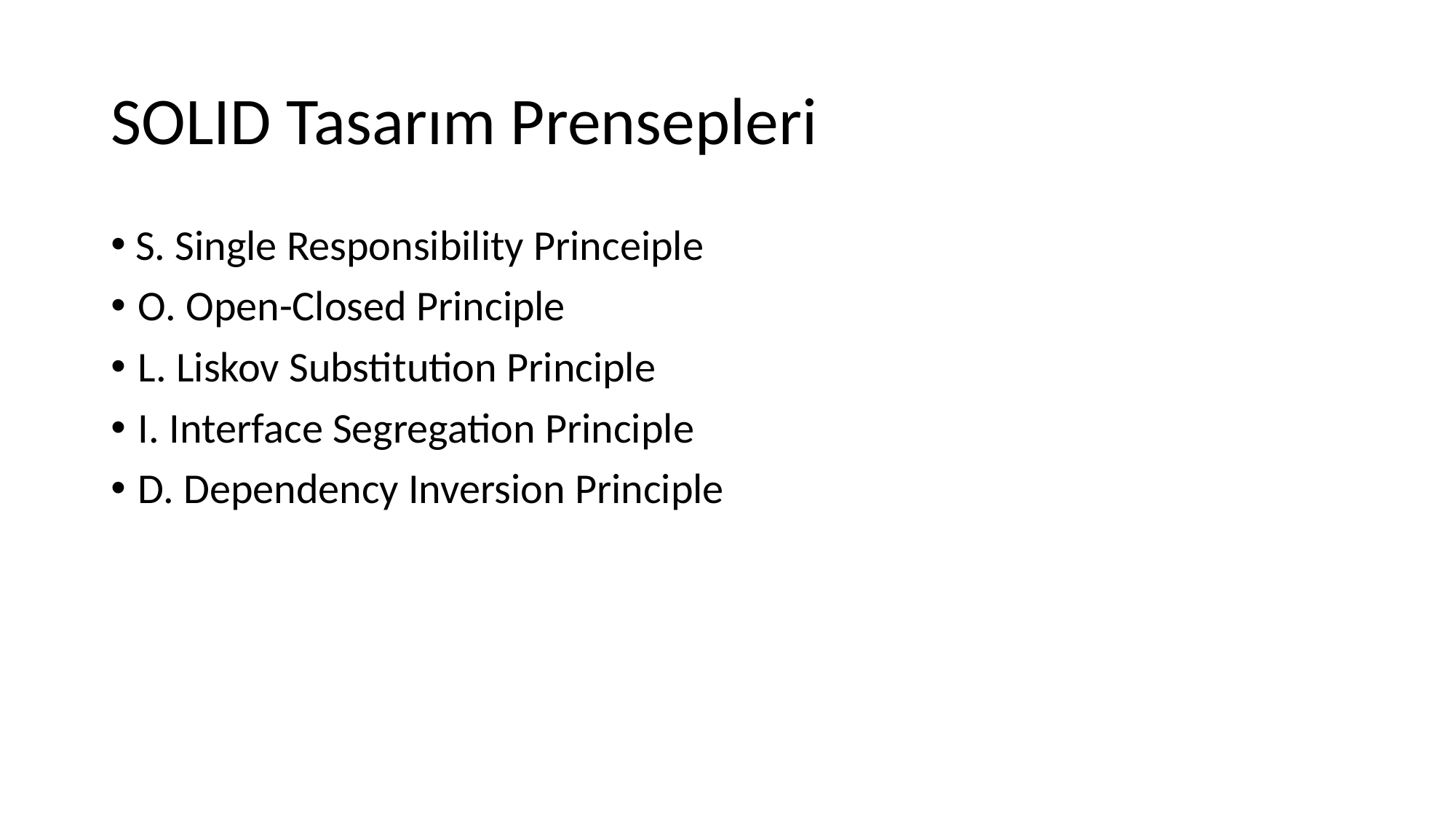

# SOLID Tasarım Prensepleri
 S. Single Responsibility Princeiple
O. Open-Closed Principle
L. Liskov Substitution Principle
I. Interface Segregation Principle
D. Dependency Inversion Principle